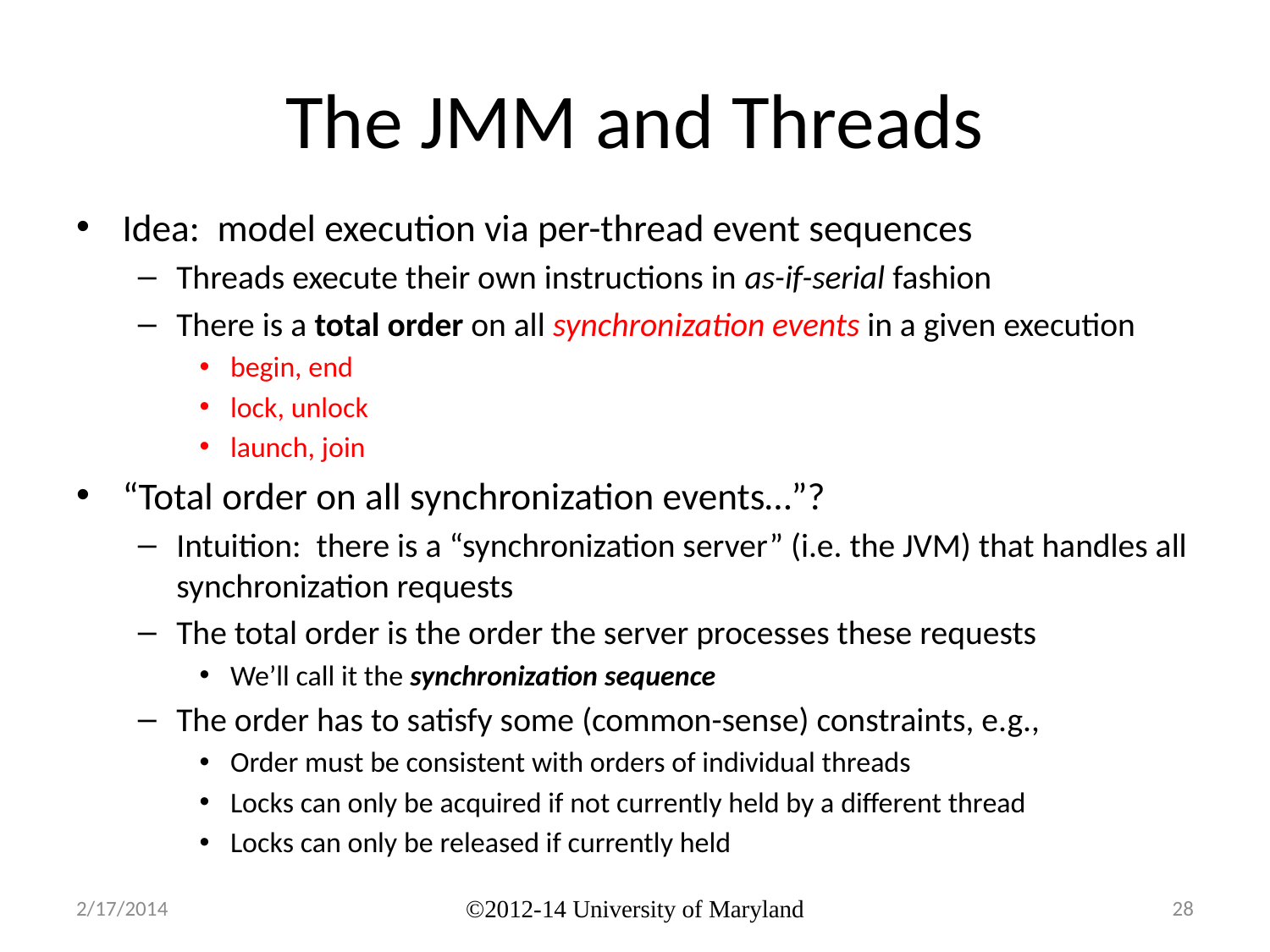

# The JMM and Threads
Idea:  model execution via per-thread event sequences
Threads execute their own instructions in as-if-serial fashion
There is a total order on all synchronization events in a given execution
begin, end
lock, unlock
launch, join
“Total order on all synchronization events…”?
Intuition:  there is a “synchronization server” (i.e. the JVM) that handles all synchronization requests
The total order is the order the server processes these requests
We’ll call it the synchronization sequence
The order has to satisfy some (common-sense) constraints, e.g.,
Order must be consistent with orders of individual threads
Locks can only be acquired if not currently held by a different thread
Locks can only be released if currently held

2/17/2014
©2012-14 University of Maryland
28